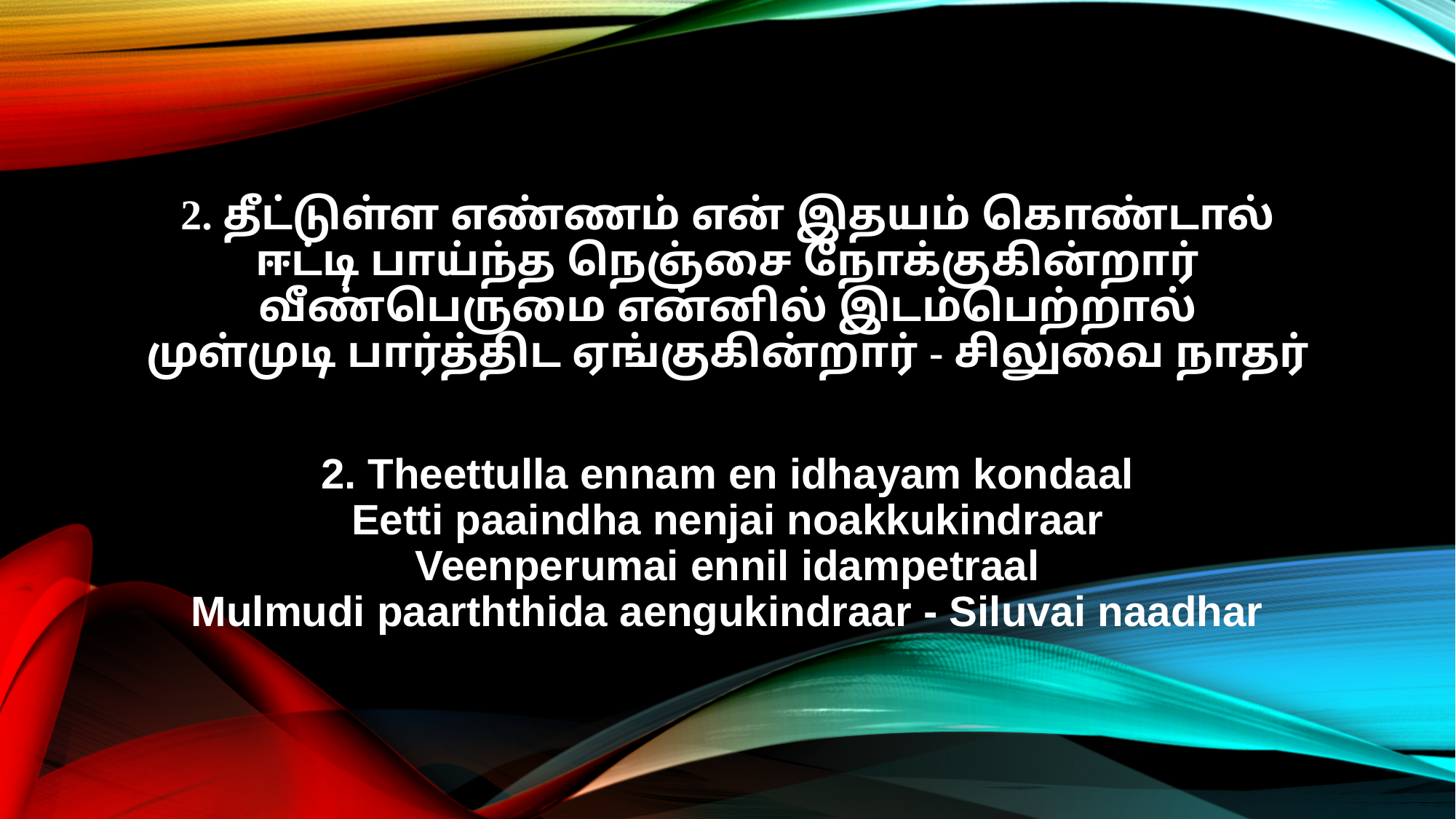

2. தீட்டுள்ள எண்ணம் என் இதயம் கொண்டால்
ஈட்டி பாய்ந்த நெஞ்சை நோக்குகின்றார்
வீண்பெருமை என்னில் இடம்பெற்றால்
முள்முடி பார்த்திட ஏங்குகின்றார் - சிலுவை நாதர்

2. Theettulla ennam en idhayam kondaal
Eetti paaindha nenjai noakkukindraar
Veenperumai ennil idampetraal
Mulmudi paarththida aengukindraar - Siluvai naadhar